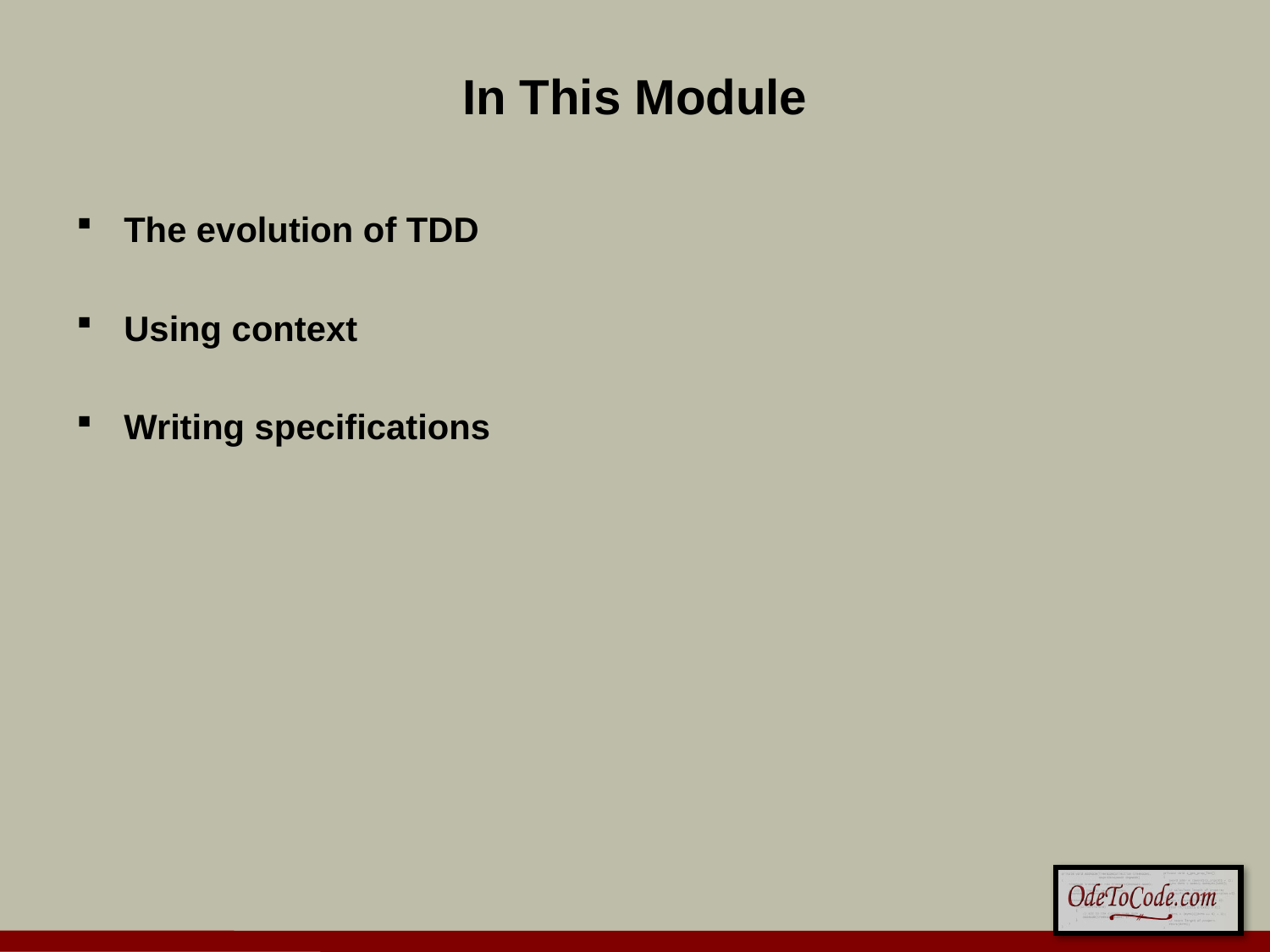

# In This Module
The evolution of TDD

Using context

Writing specifications